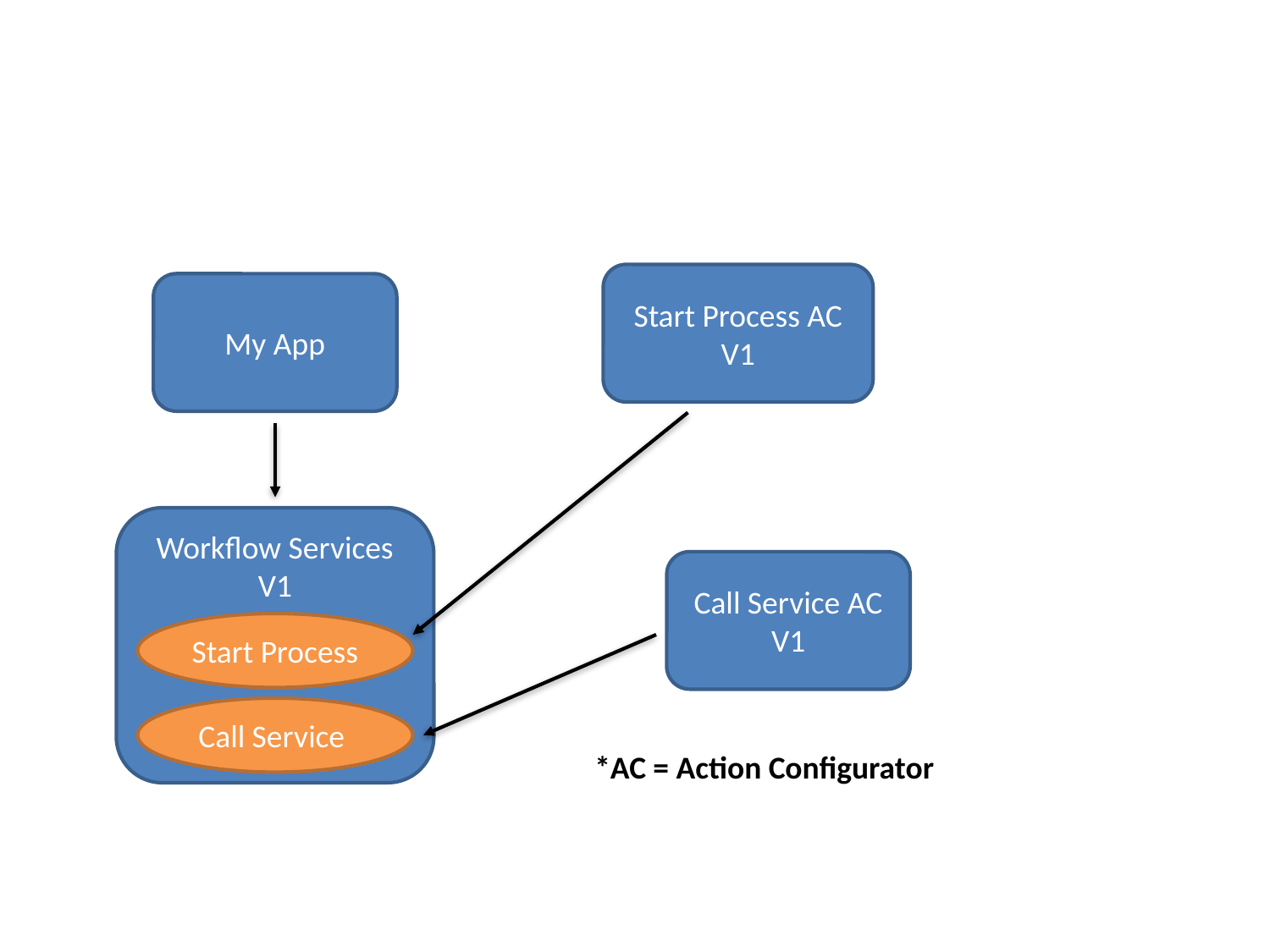

Start Process AC
V1
My App
Workflow Services
V1
Call Service AC
V1
Start Process
Call Service
*AC = Action Configurator